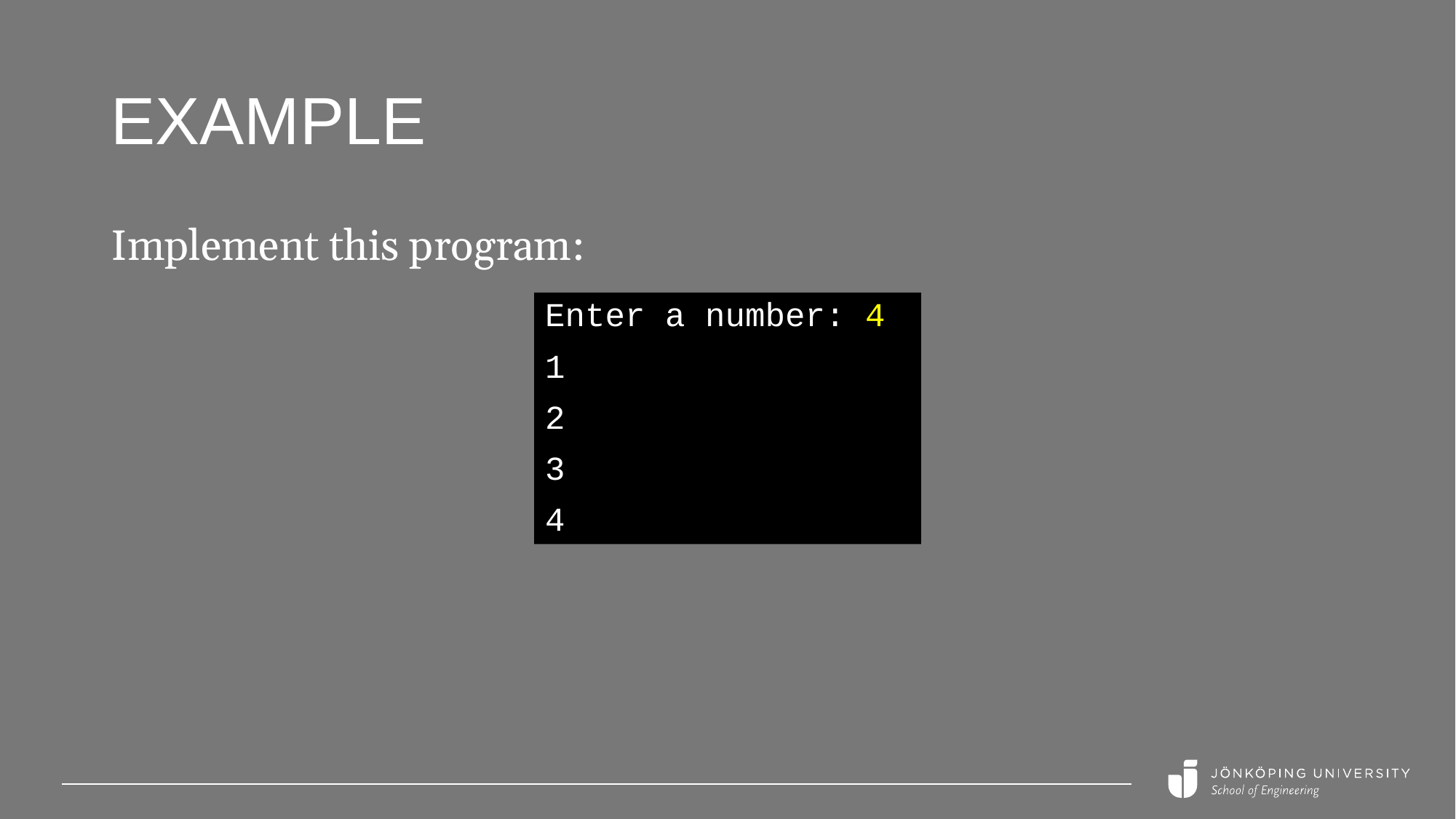

# Example
Implement this program:
Enter a number: 4
1
2
3
4